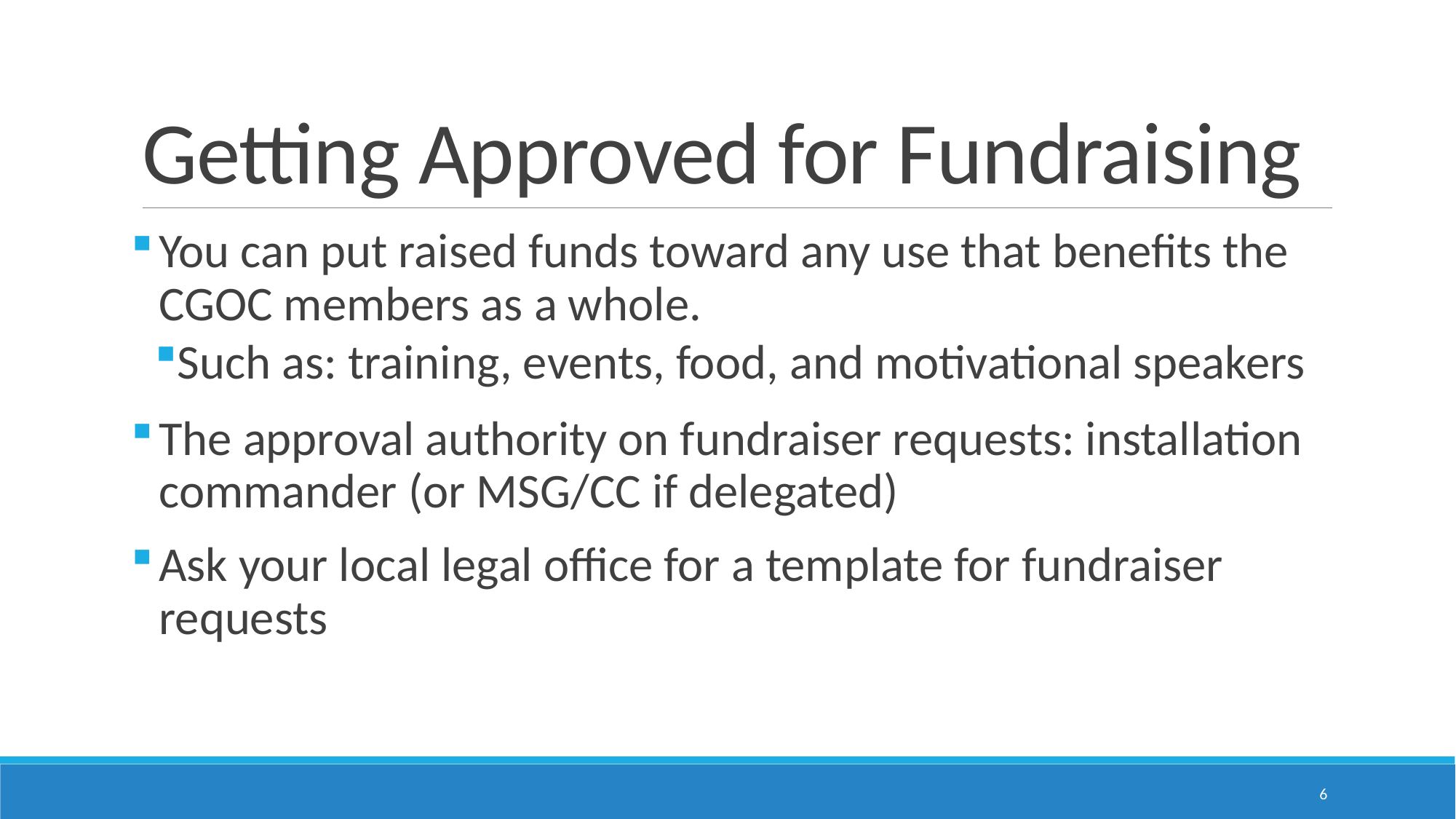

# Getting Approved for Fundraising
You can put raised funds toward any use that benefits the CGOC members as a whole.
Such as: training, events, food, and motivational speakers
The approval authority on fundraiser requests: installation commander (or MSG/CC if delegated)
Ask your local legal office for a template for fundraiser requests
6